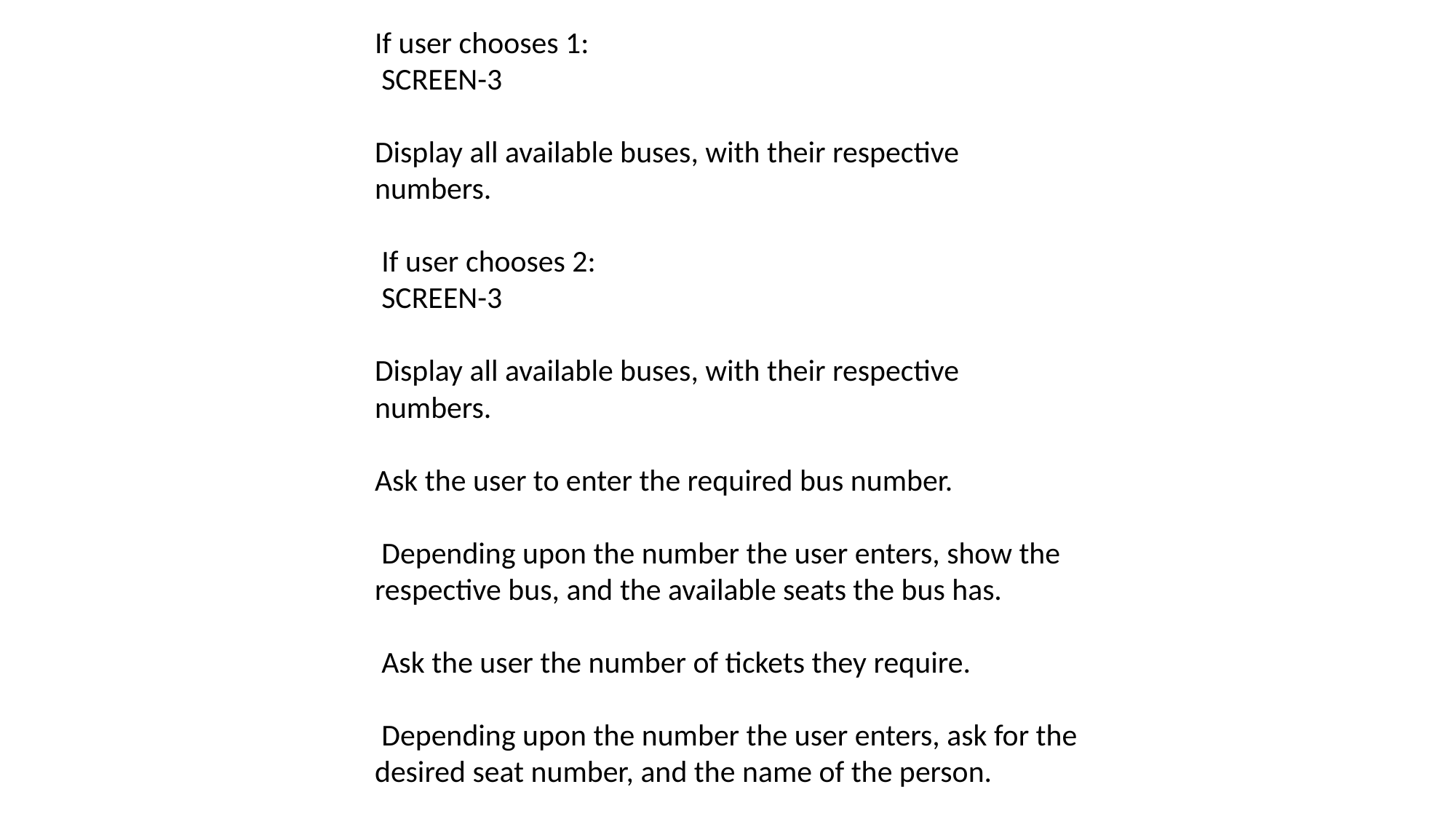

If user chooses 1:
 SCREEN-3

Display all available buses, with their respective numbers.

 If user chooses 2:
 SCREEN-3

Display all available buses, with their respective numbers.

Ask the user to enter the required bus number.

 Depending upon the number the user enters, show the respective bus, and the available seats the bus has.

 Ask the user the number of tickets they require.

 Depending upon the number the user enters, ask for the desired seat number, and the name of the person.